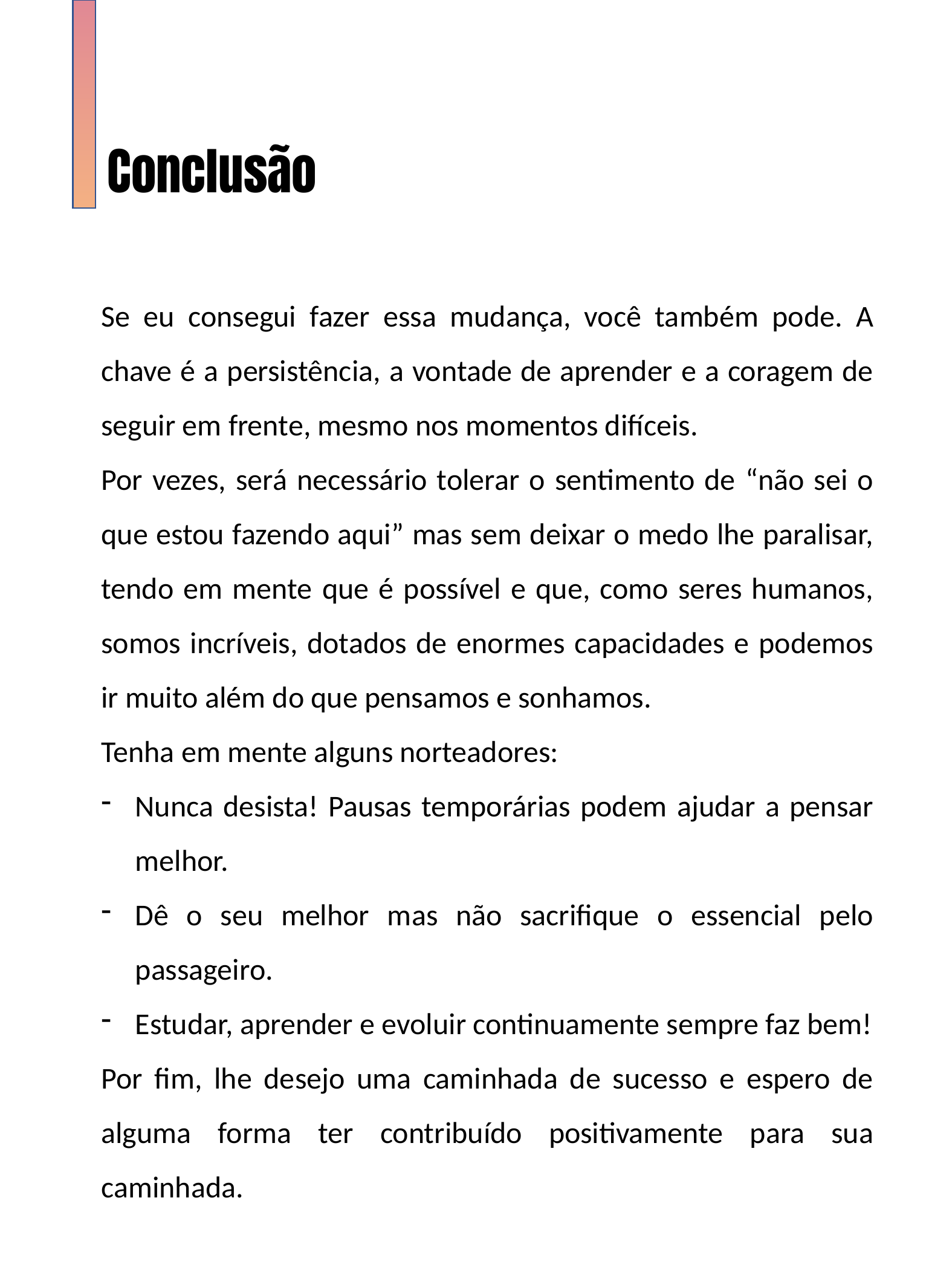

Conclusão
Se eu consegui fazer essa mudança, você também pode. A chave é a persistência, a vontade de aprender e a coragem de seguir em frente, mesmo nos momentos difíceis.
Por vezes, será necessário tolerar o sentimento de “não sei o que estou fazendo aqui” mas sem deixar o medo lhe paralisar, tendo em mente que é possível e que, como seres humanos, somos incríveis, dotados de enormes capacidades e podemos ir muito além do que pensamos e sonhamos.
Tenha em mente alguns norteadores:
Nunca desista! Pausas temporárias podem ajudar a pensar melhor.
Dê o seu melhor mas não sacrifique o essencial pelo passageiro.
Estudar, aprender e evoluir continuamente sempre faz bem!
Por fim, lhe desejo uma caminhada de sucesso e espero de alguma forma ter contribuído positivamente para sua caminhada.